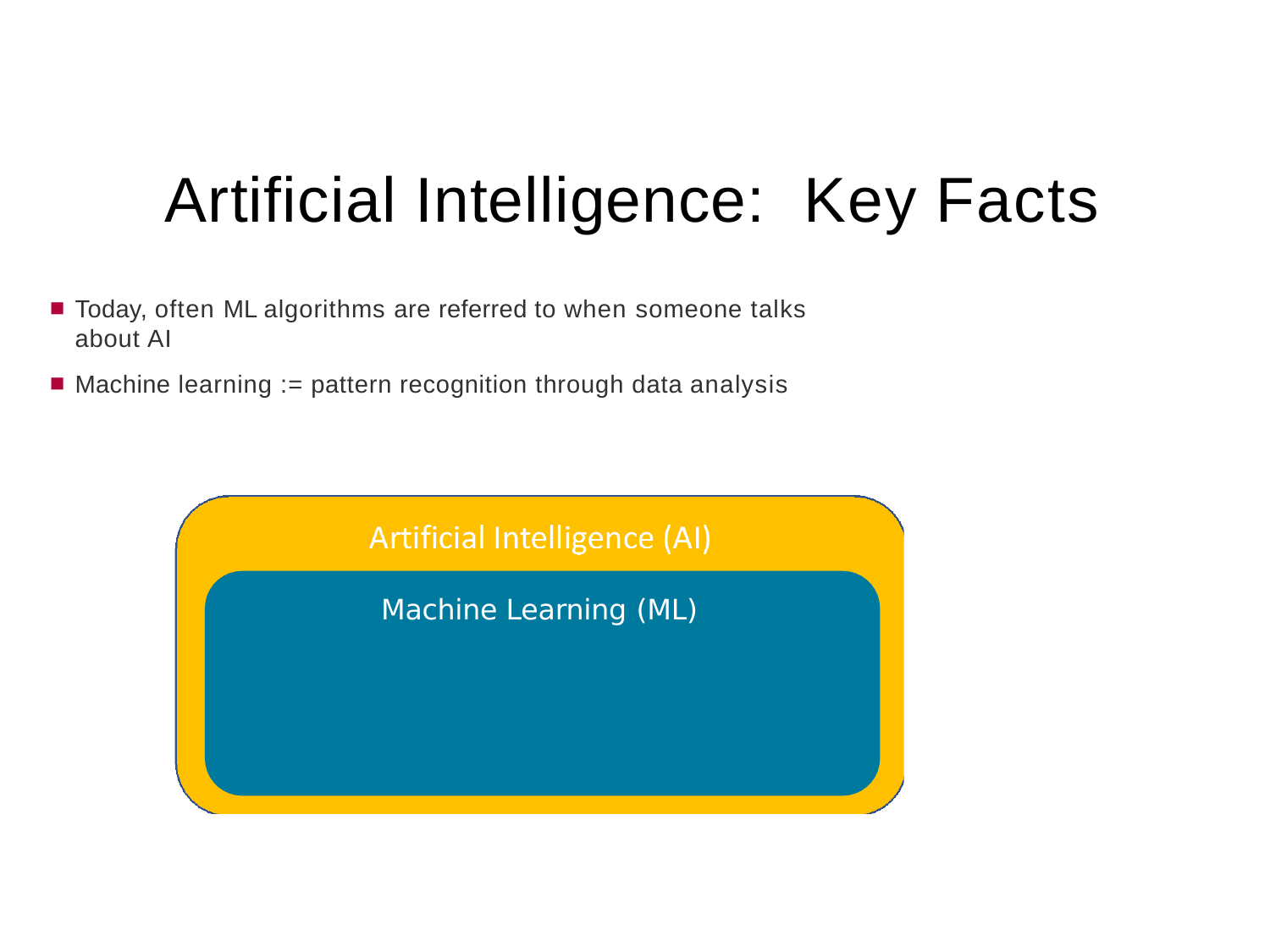

# Artificial Intelligence:  Key Facts
Today, often ML algorithms are referred to when someone talks about AI
Machine learning := pattern recognition through data analysis

Machine Learning (ML)